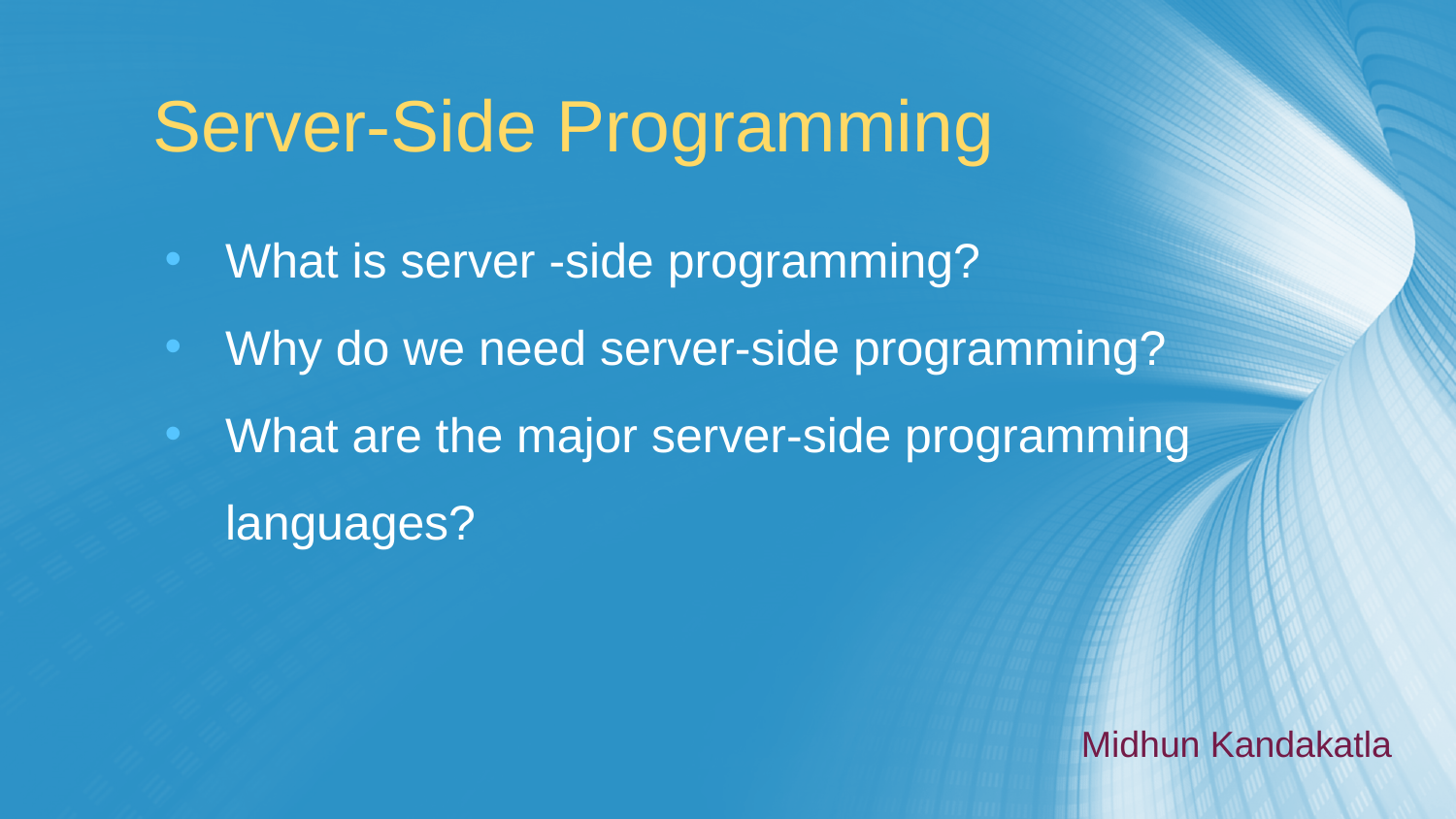

# Server-Side Programming
What is server -side programming?
Why do we need server-side programming?
What are the major server-side programming languages?
Midhun Kandakatla